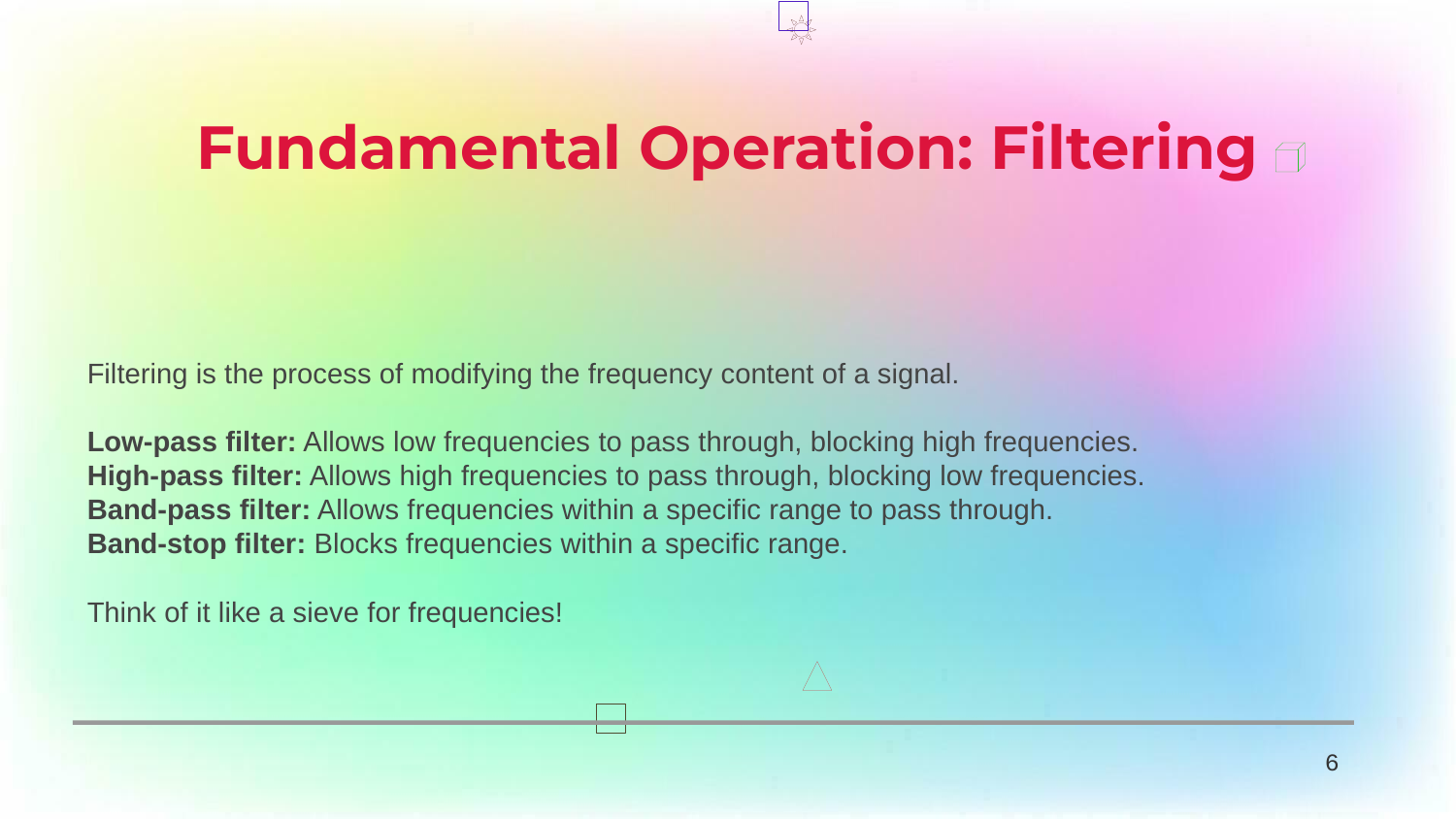

Fundamental Operation: Filtering

Filtering is the process of modifying the frequency content of a signal.

Low-pass filter: Allows low frequencies to pass through, blocking high frequencies.
High-pass filter: Allows high frequencies to pass through, blocking low frequencies.
Band-pass filter: Allows frequencies within a specific range to pass through.
Band-stop filter: Blocks frequencies within a specific range.

Think of it like a sieve for frequencies!

6